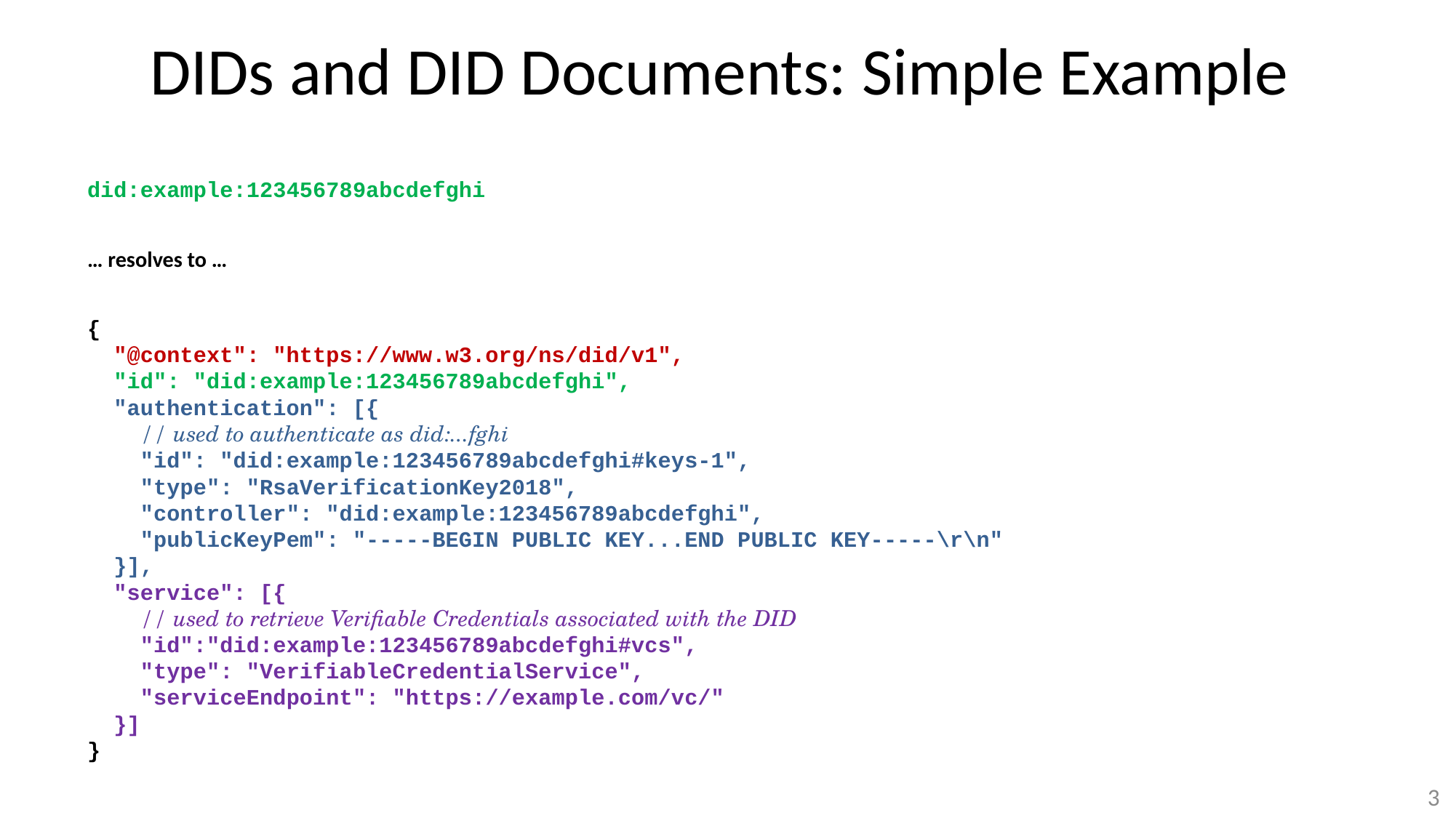

# DIDs and DID Documents: Simple Example
did:example:123456789abcdefghi

… resolves to …

{
  "@context": "https://www.w3.org/ns/did/v1",
  "id": "did:example:123456789abcdefghi",
  "authentication": [{
    // used to authenticate as did:...fghi
    "id": "did:example:123456789abcdefghi#keys-1",
    "type": "RsaVerificationKey2018",
    "controller": "did:example:123456789abcdefghi",
    "publicKeyPem": "-----BEGIN PUBLIC KEY...END PUBLIC KEY-----\r\n"
  }],
  "service": [{
    // used to retrieve Verifiable Credentials associated with the DID
    "id":"did:example:123456789abcdefghi#vcs",
    "type": "VerifiableCredentialService",
    "serviceEndpoint": "https://example.com/vc/"
  }]
}
3